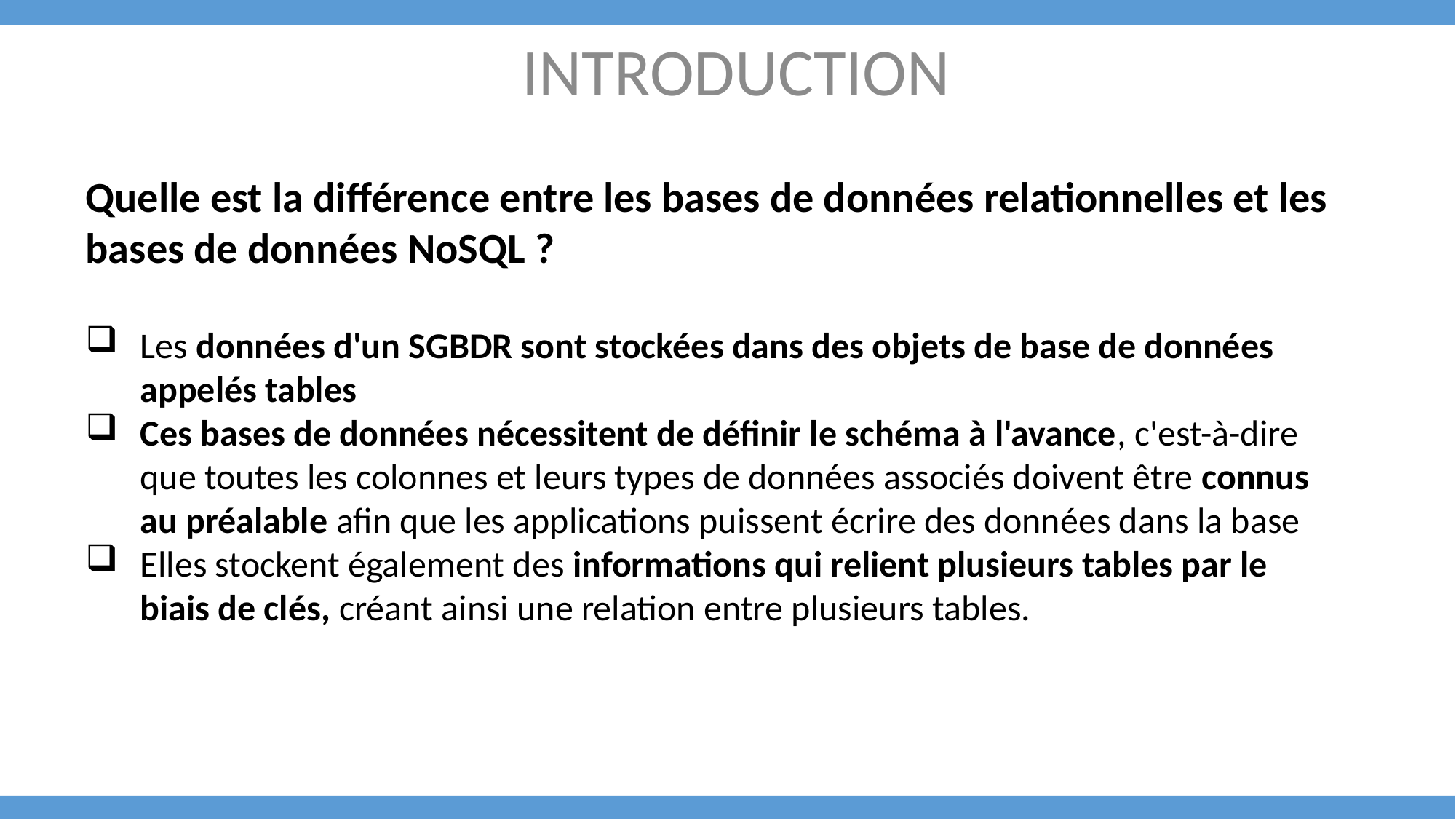

INTRODUCTION
Quelle est la différence entre les bases de données relationnelles et les bases de données NoSQL ?

Les données d'un SGBDR sont stockées dans des objets de base de données appelés tables
Ces bases de données nécessitent de définir le schéma à l'avance, c'est-à-dire que toutes les colonnes et leurs types de données associés doivent être connus au préalable afin que les applications puissent écrire des données dans la base
Elles stockent également des informations qui relient plusieurs tables par le biais de clés, créant ainsi une relation entre plusieurs tables.